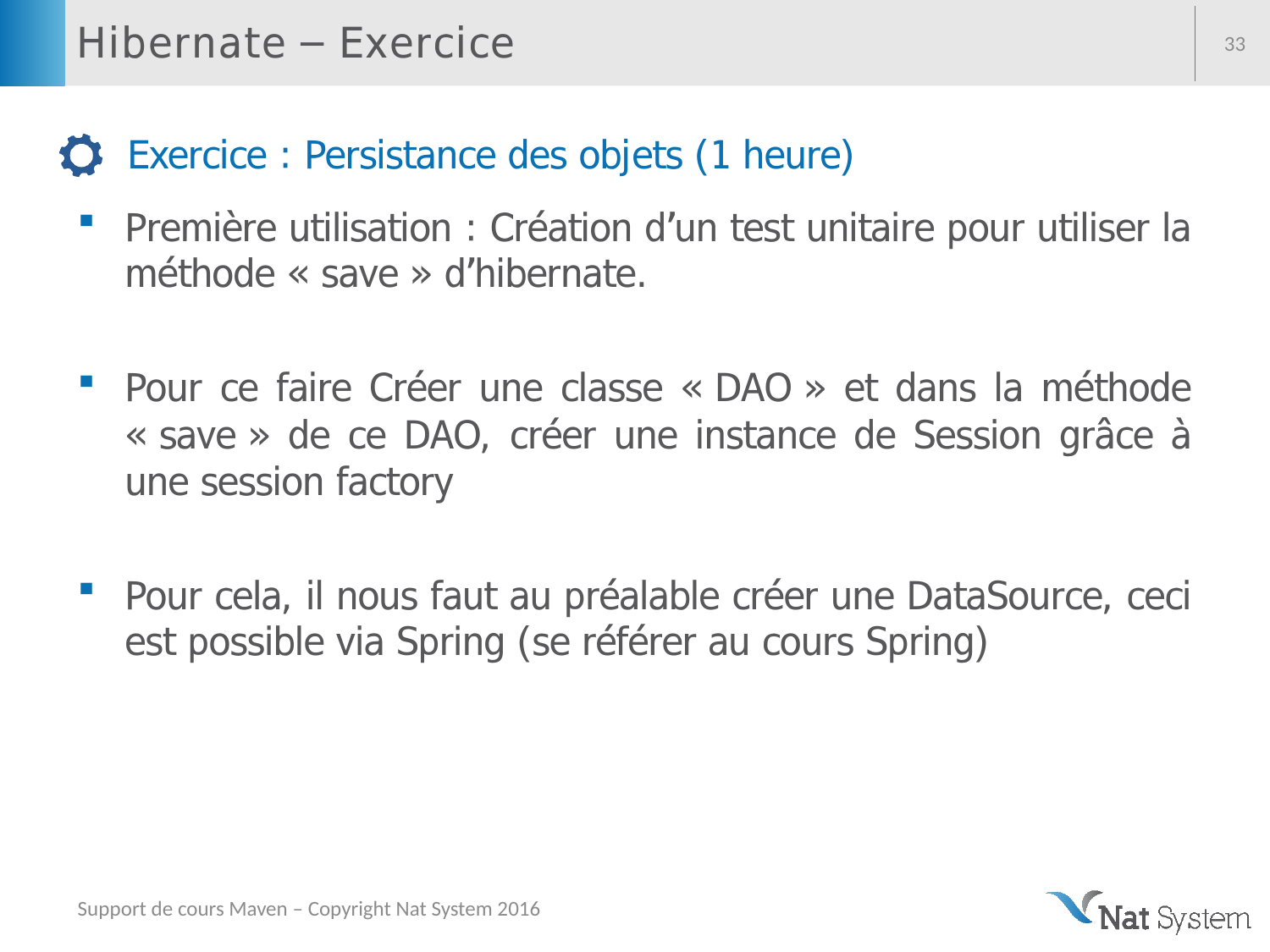

# Hibernate – Exercice
33
Exercice : Persistance des objets (1 heure)
Première utilisation : Création d’un test unitaire pour utiliser la méthode « save » d’hibernate.

Pour ce faire Créer une classe « DAO » et dans la méthode « save » de ce DAO, créer une instance de Session grâce à une session factory

Pour cela, il nous faut au préalable créer une DataSource, ceci est possible via Spring (se référer au cours Spring)

Support de cours Maven – Copyright Nat System 2016